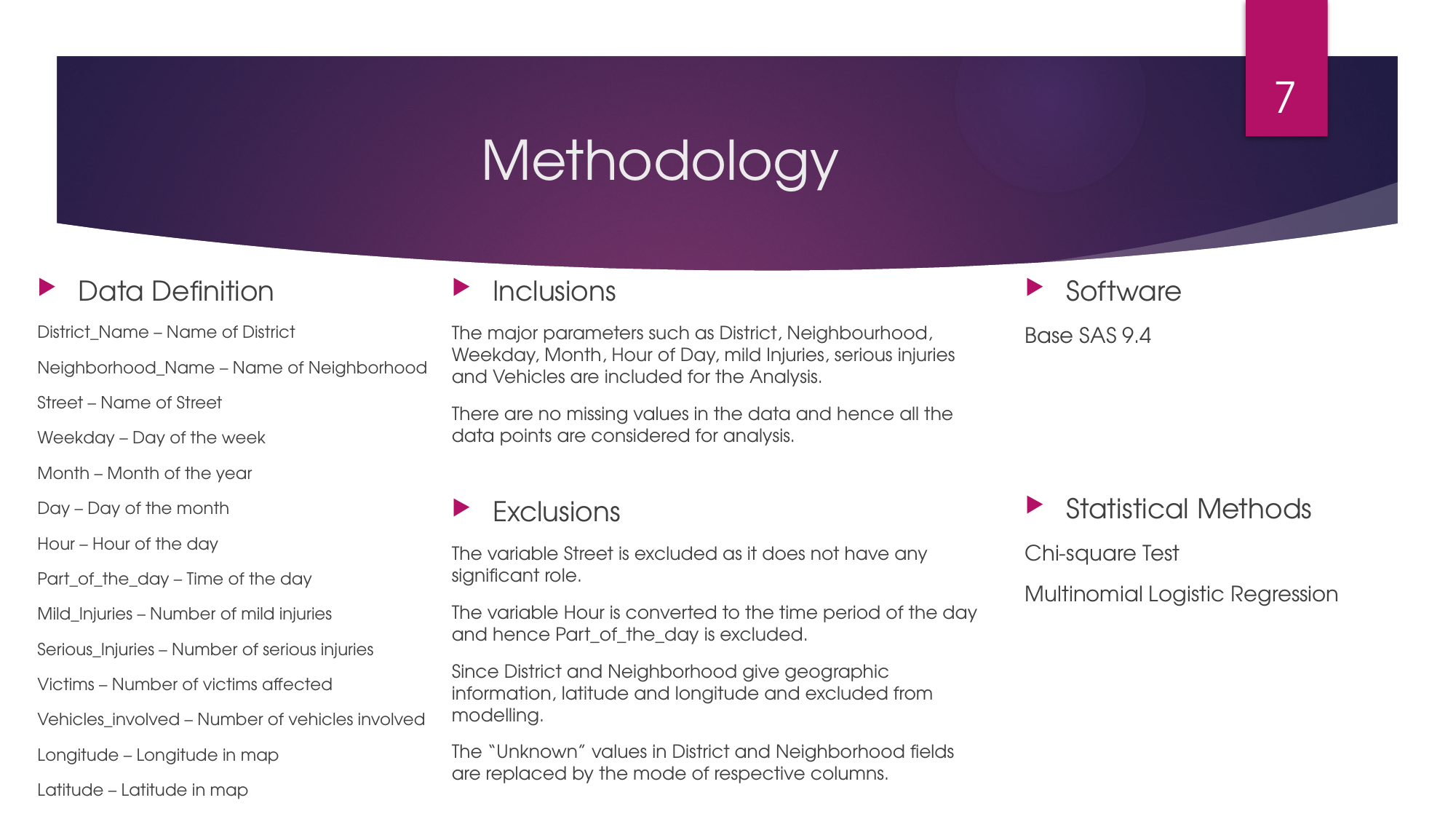

7
# Methodology
Data Definition
District_Name – Name of District
Neighborhood_Name – Name of Neighborhood
Street – Name of Street
Weekday – Day of the week
Month – Month of the year
Day – Day of the month
Hour – Hour of the day
Part_of_the_day – Time of the day
Mild_Injuries – Number of mild injuries
Serious_Injuries – Number of serious injuries
Victims – Number of victims affected
Vehicles_involved – Number of vehicles involved
Longitude – Longitude in map
Latitude – Latitude in map

Inclusions
The major parameters such as District, Neighbourhood, Weekday, Month, Hour of Day, mild Injuries, serious injuries and Vehicles are included for the Analysis.
There are no missing values in the data and hence all the data points are considered for analysis.

Exclusions
The variable Street is excluded as it does not have any significant role.
The variable Hour is converted to the time period of the day and hence Part_of_the_day is excluded.
Since District and Neighborhood give geographic  information, latitude and longitude and excluded from modelling.
The “Unknown” values in District and Neighborhood fields are replaced by the mode of respective columns.

Software
Base SAS 9.4

Statistical Methods
Chi-square Test
Multinomial Logistic Regression